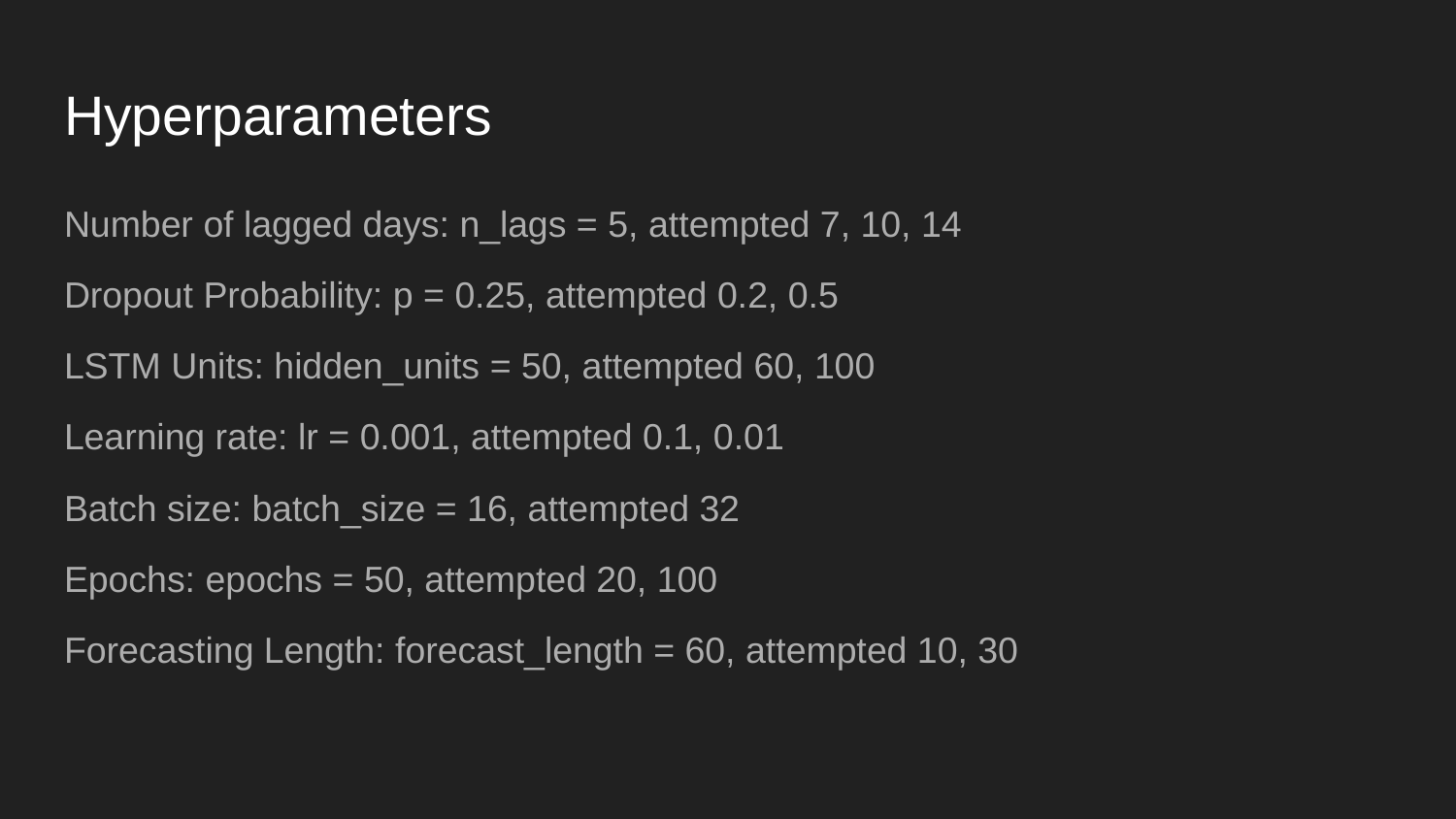

# Hyperparameters
Number of lagged days: n_lags = 5, attempted 7, 10, 14
Dropout Probability: p = 0.25, attempted 0.2, 0.5
LSTM Units: hidden_units = 50, attempted 60, 100
Learning rate: lr = 0.001, attempted 0.1, 0.01
Batch size: batch_size = 16, attempted 32
Epochs: epochs = 50, attempted 20, 100
Forecasting Length: forecast_length = 60, attempted 10, 30